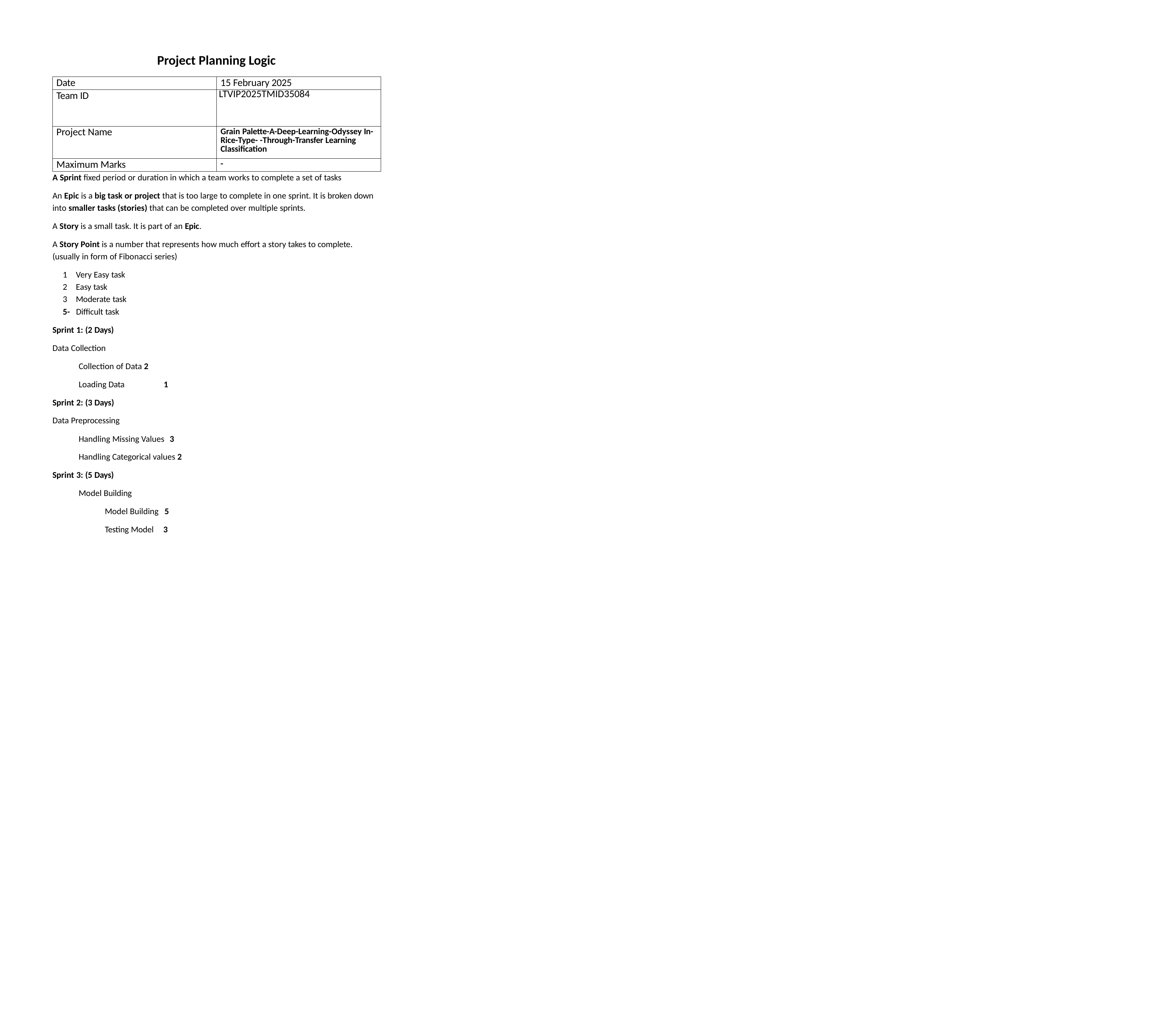

Project Planning Logic
| Date | 15 February 2025 |
| --- | --- |
| Team ID | LTVIP2025TMID35084 |
| Project Name | Grain Palette-A-Deep-Learning-Odyssey In- Rice-Type- -Through-Transfer Learning Classification |
| Maximum Marks | - |
A Sprint fixed period or duration in which a team works to complete a set of tasks
An Epic is a big task or project that is too large to complete in one sprint. It is broken down into smaller tasks (stories) that can be completed over multiple sprints.
A Story is a small task. It is part of an Epic.
A Story Point is a number that represents how much effort a story takes to complete. (usually in form of Fibonacci series)
Very Easy task
Easy task
Moderate task
5-  Difficult task
Sprint 1: (2 Days)
Data Collection
Collection of Data 2
Loading Data	1
Sprint 2: (3 Days)
Data Preprocessing
Handling Missing Values 3
Handling Categorical values 2 Sprint 3: (5 Days)
Model Building
Model Building  5
Testing Model	3